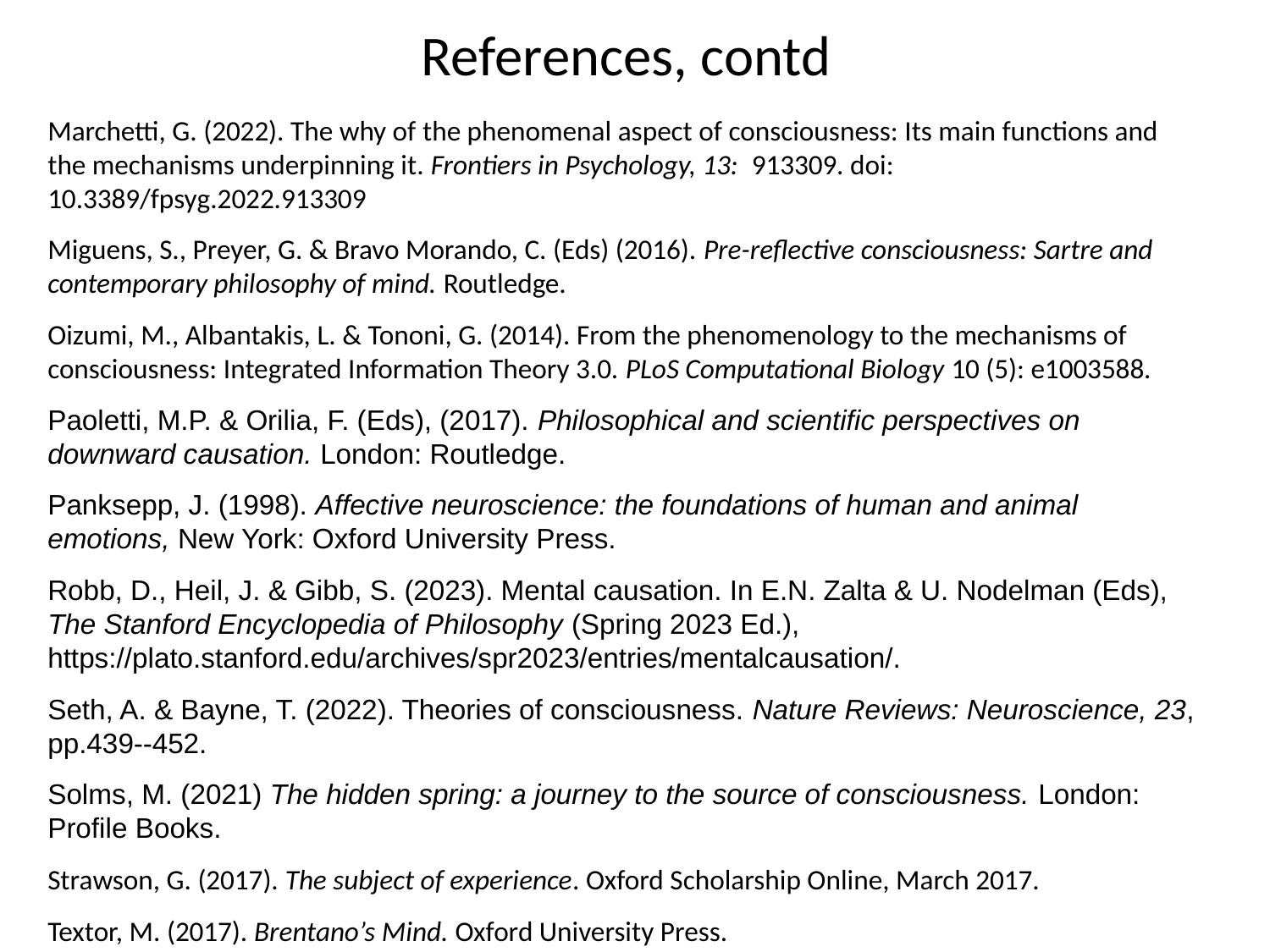

References, contd
Marchetti, G. (2022). The why of the phenomenal aspect of consciousness: Its main functions and the mechanisms underpinning it. Frontiers in Psychology, 13:  913309. doi: 10.3389/fpsyg.2022.913309
Miguens, S., Preyer, G. & Bravo Morando, C. (Eds) (2016). Pre-reflective consciousness: Sartre and contemporary philosophy of mind. Routledge.
Oizumi, M., Albantakis, L. & Tononi, G. (2014). From the phenomenology to the mechanisms of consciousness: Integrated Information Theory 3.0. PLoS Computational Biology 10 (5): e1003588.
Paoletti, M.P. & Orilia, F. (Eds), (2017). Philosophical and scientific perspectives on downward causation. London: Routledge.
Panksepp, J. (1998). Affective neuroscience: the foundations of human and animal emotions, New York: Oxford University Press.
Robb, D., Heil, J. & Gibb, S. (2023). Mental causation. In E.N. Zalta & U. Nodelman (Eds), The Stanford Encyclopedia of Philosophy (Spring 2023 Ed.), https://plato.stanford.edu/archives/spr2023/entries/mentalcausation/.
Seth, A. & Bayne, T. (2022). Theories of consciousness. Nature Reviews: Neuroscience, 23, pp.439--452.
Solms, M. (2021) The hidden spring: a journey to the source of consciousness. London: Profile Books.
Strawson, G. (2017). The subject of experience. Oxford Scholarship Online, March 2017.
Textor, M. (2017). Brentano’s Mind. Oxford University Press.